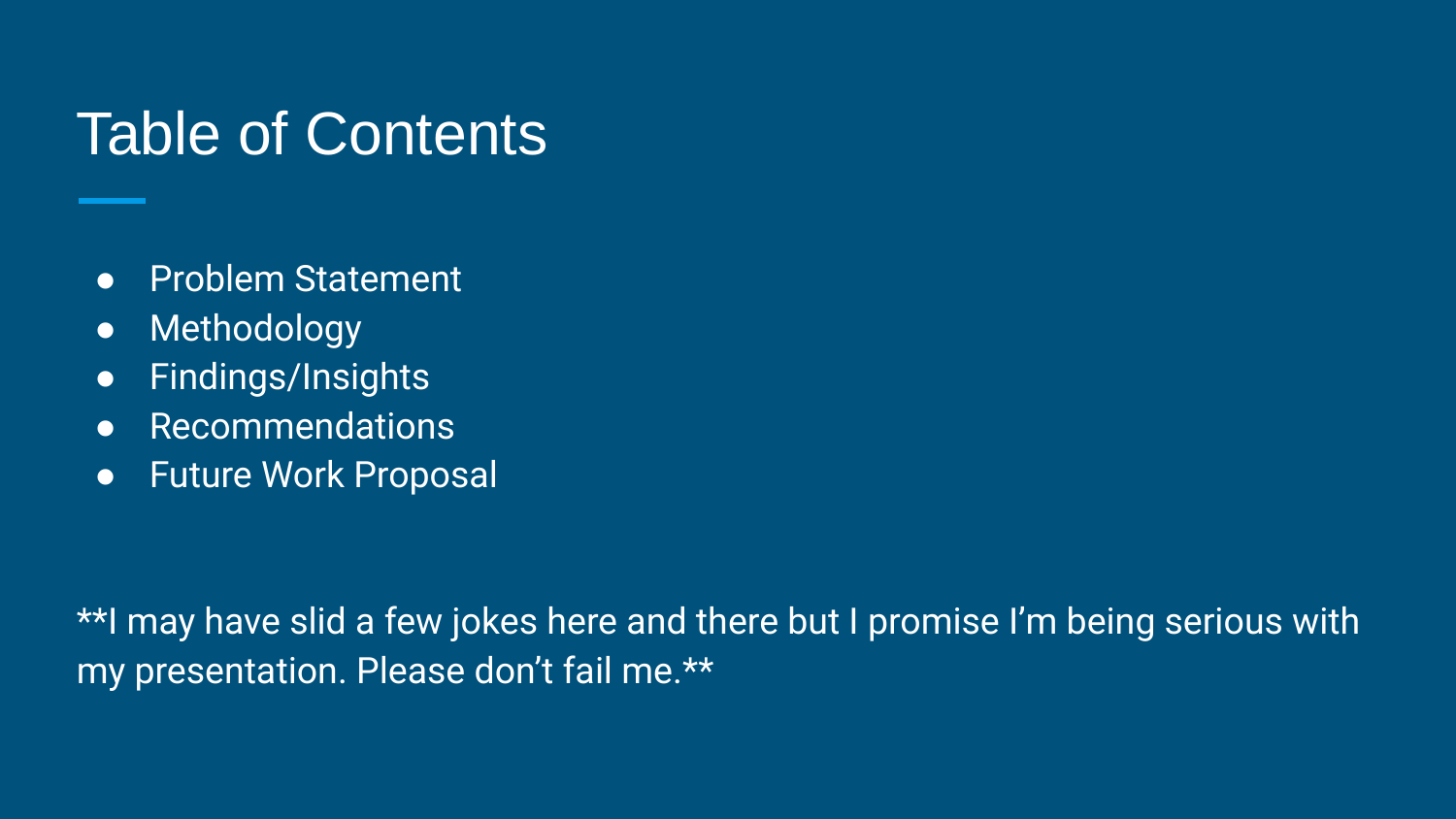

# Table of Contents
Problem Statement
Methodology
Findings/Insights
Recommendations
Future Work Proposal

**I may have slid a few jokes here and there but I promise I’m being serious with my presentation. Please don’t fail me.**